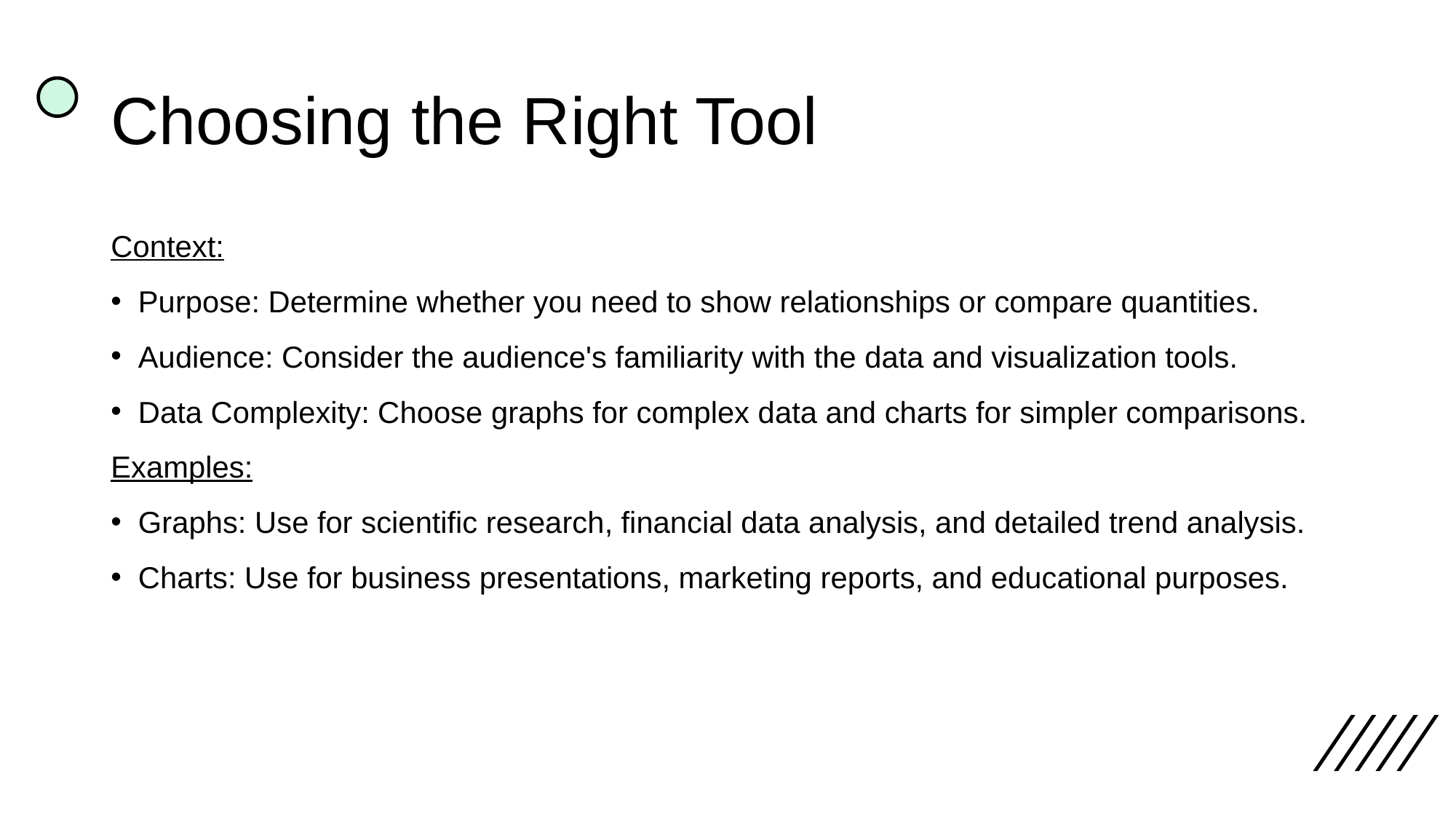

# Choosing the Right Tool
Context:
Purpose: Determine whether you need to show relationships or compare quantities.
Audience: Consider the audience's familiarity with the data and visualization tools.
Data Complexity: Choose graphs for complex data and charts for simpler comparisons.
Examples:
Graphs: Use for scientific research, financial data analysis, and detailed trend analysis.
Charts: Use for business presentations, marketing reports, and educational purposes.